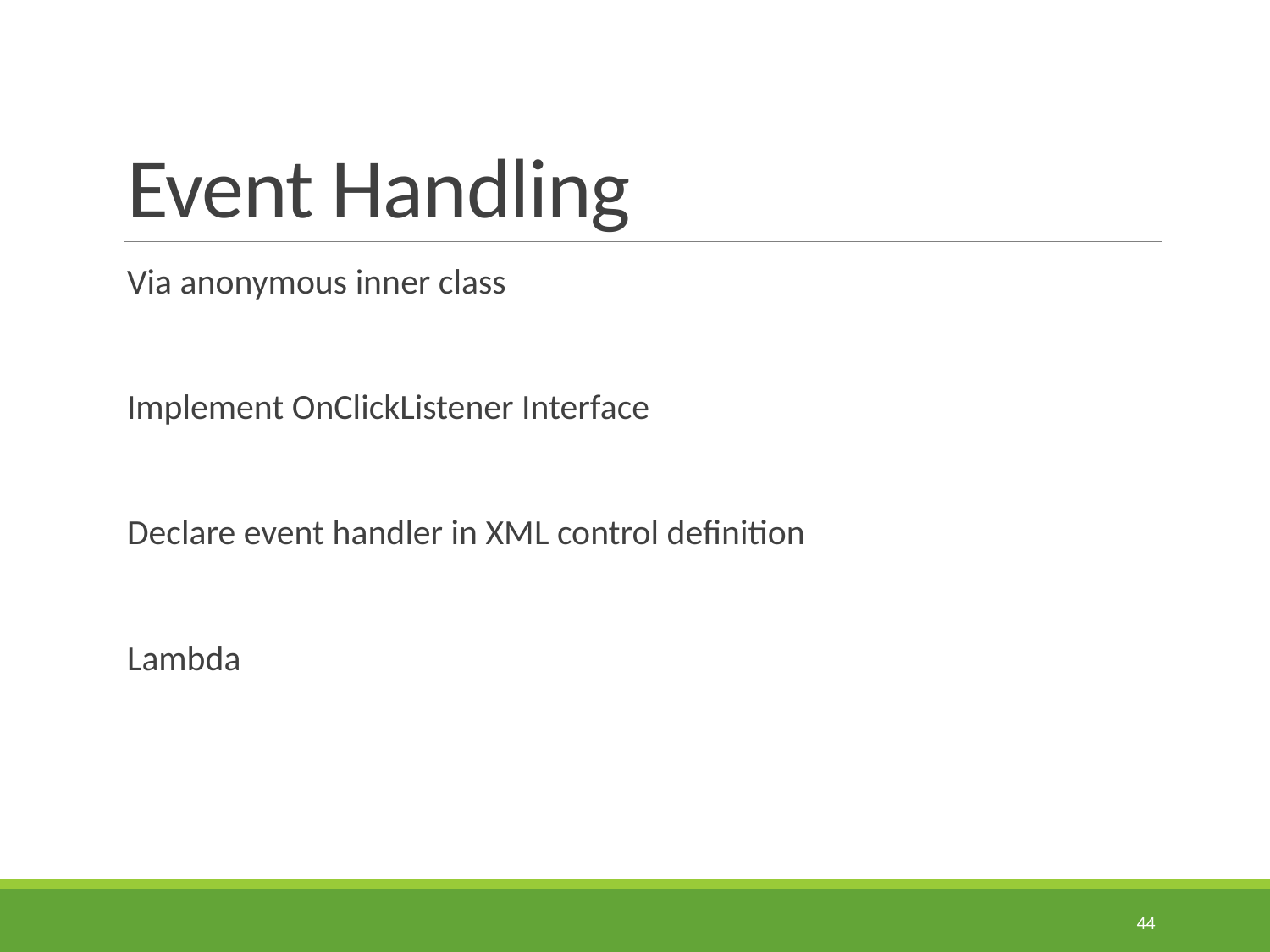

# Event Handling
Via anonymous inner class

Implement OnClickListener Interface

Declare event handler in XML control definition

Lambda

44